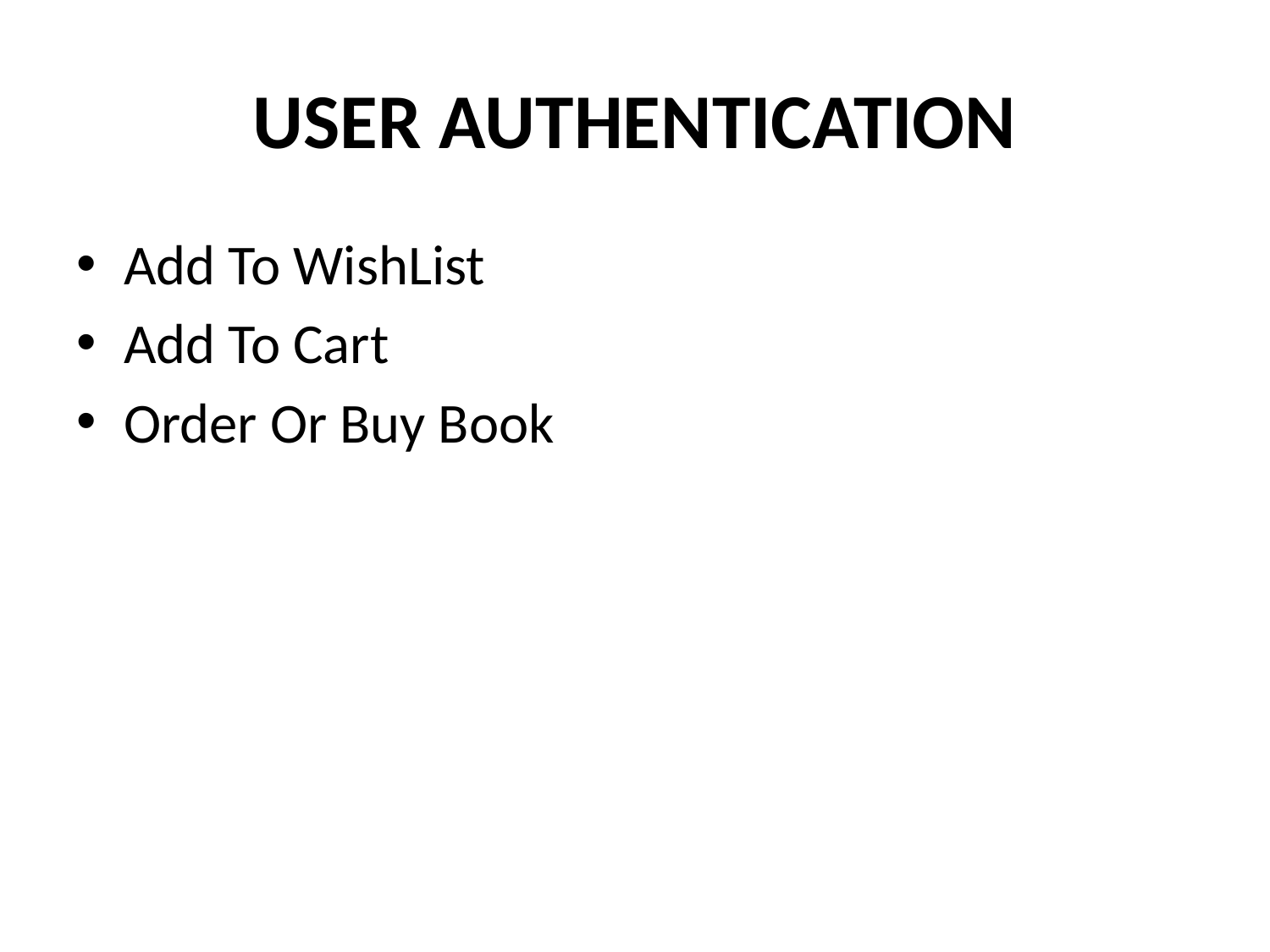

# USER AUTHENTICATION
Add To WishList
Add To Cart
Order Or Buy Book